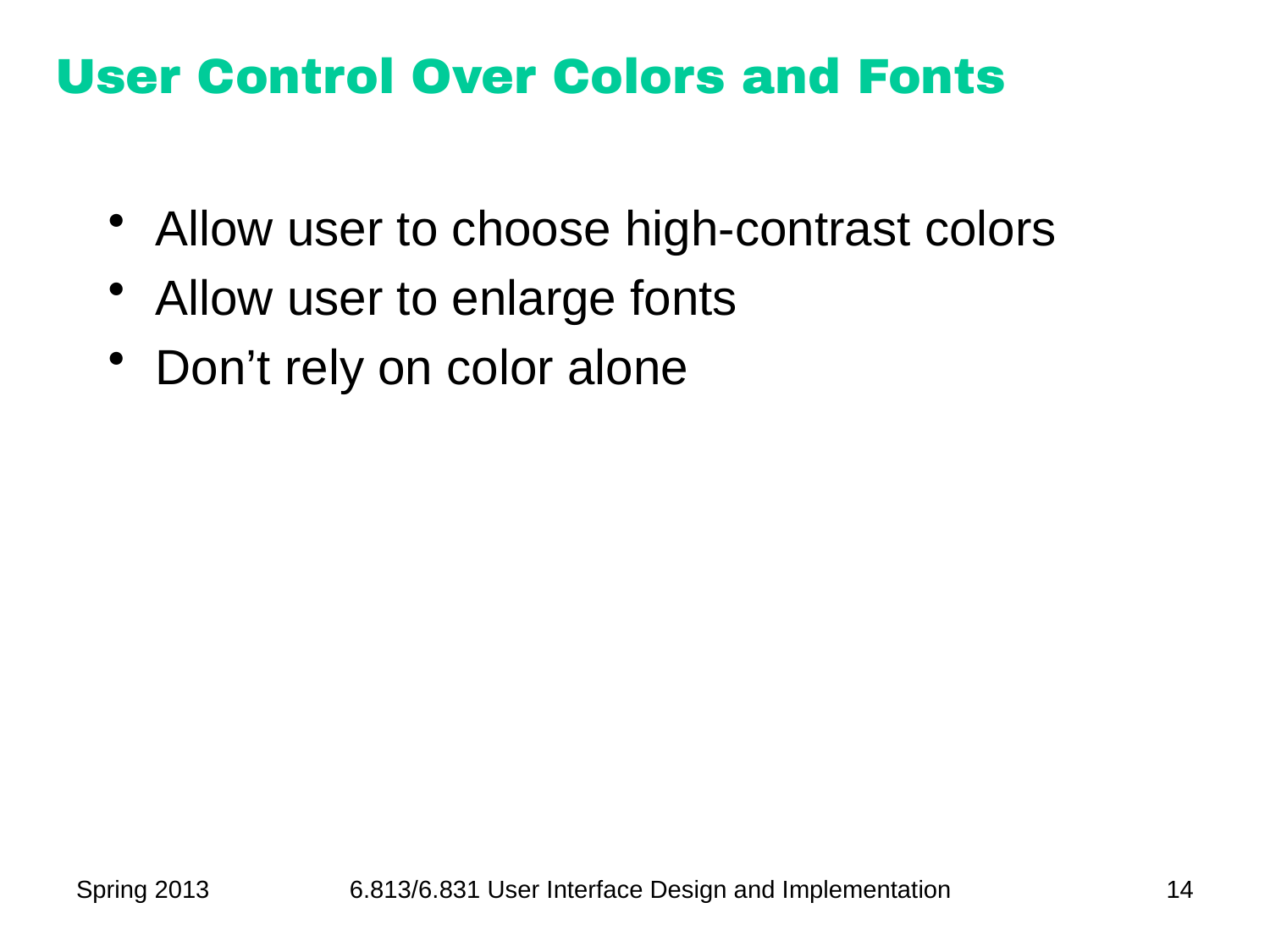

# User Control Over Colors and Fonts
Allow user to choose high-contrast colors
Allow user to enlarge fonts
Don’t rely on color alone
Spring 2013
6.813/6.831 User Interface Design and Implementation
14